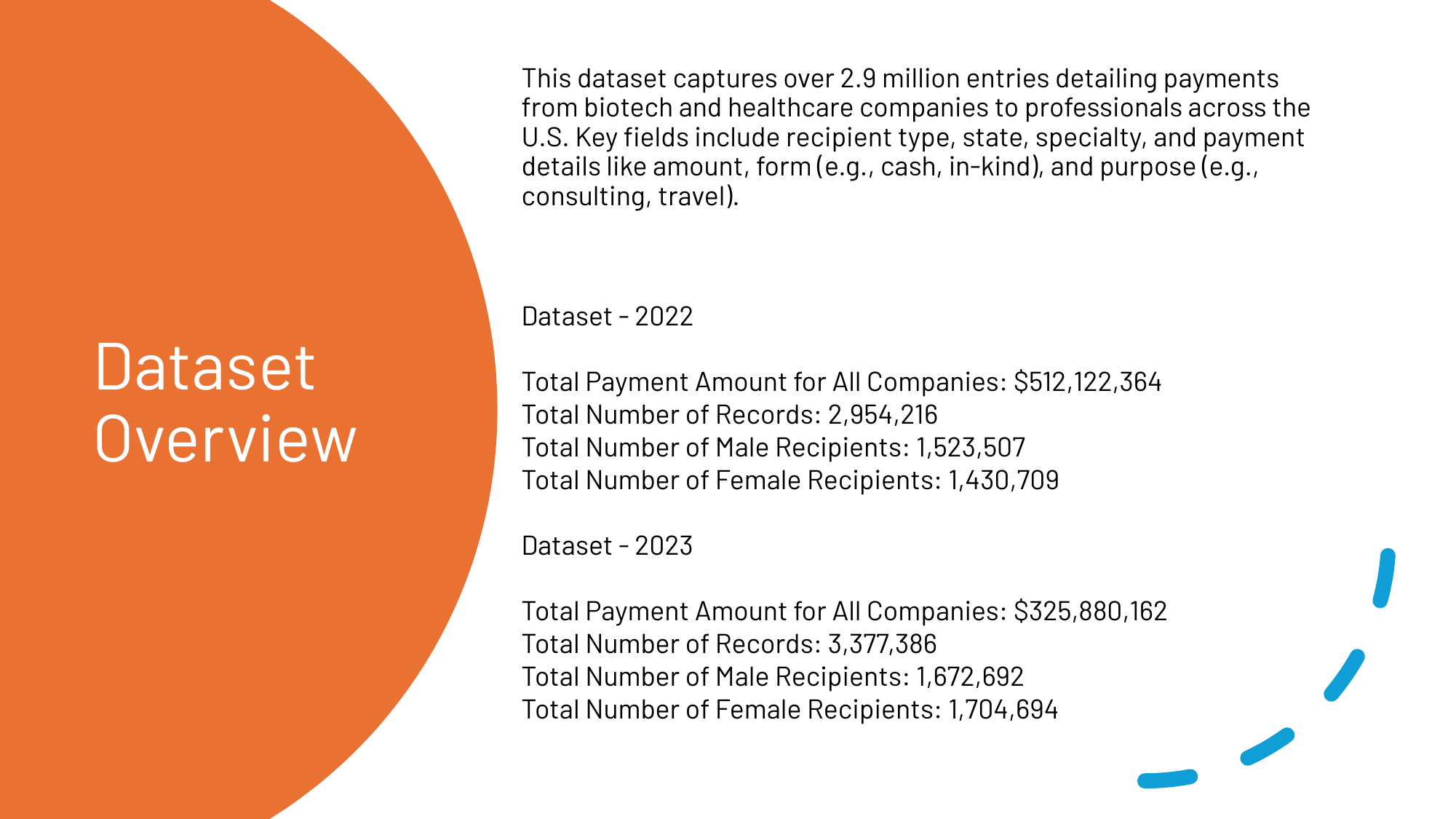

This dataset captures over 2.9 million entries detailing payments from biotech and healthcare companies to professionals across the U.S. Key fields include recipient type, state, specialty, and payment details like amount, form (e.g., cash, in-kind), and purpose (e.g., consulting, travel).
# Dataset Overview
Dataset - 2022

Total Payment Amount for All Companies: $512,122,364
Total Number of Records: 2,954,216
Total Number of Male Recipients: 1,523,507
Total Number of Female Recipients: 1,430,709

Dataset - 2023

Total Payment Amount for All Companies: $325,880,162
Total Number of Records: 3,377,386
Total Number of Male Recipients: 1,672,692
Total Number of Female Recipients: 1,704,694